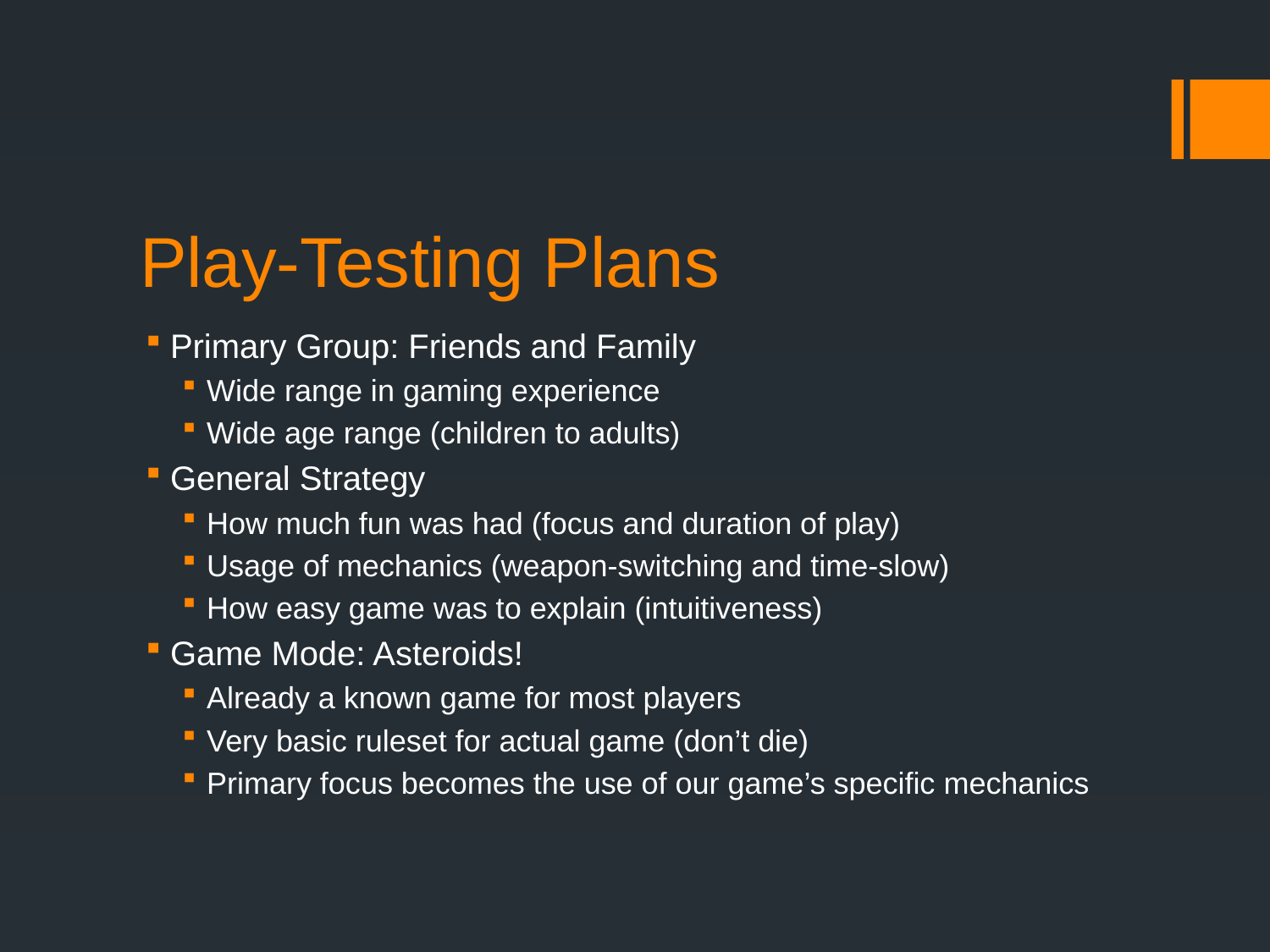

# Play-Testing Plans
Primary Group: Friends and Family
Wide range in gaming experience
Wide age range (children to adults)
General Strategy
How much fun was had (focus and duration of play)
Usage of mechanics (weapon-switching and time-slow)
How easy game was to explain (intuitiveness)
Game Mode: Asteroids!
Already a known game for most players
Very basic ruleset for actual game (don’t die)
Primary focus becomes the use of our game’s specific mechanics